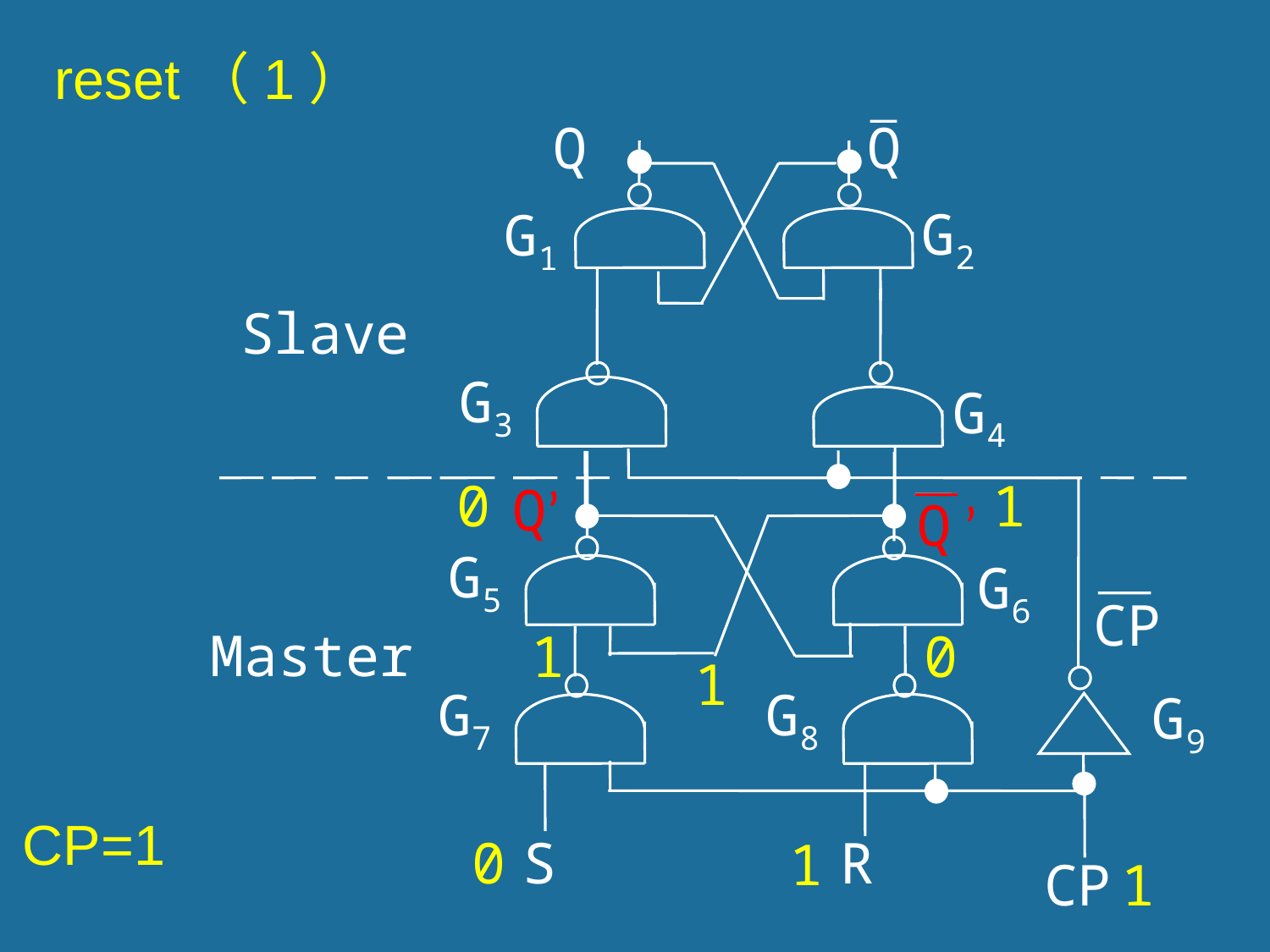

reset（1）
Q
Q

G2
G1

Slave

G3

G4

CP

G9

Q’
Q ’

G5

G6
Master

G7
G8

S
R
CP
0
1

1
0
1

CP=1
0
1
1